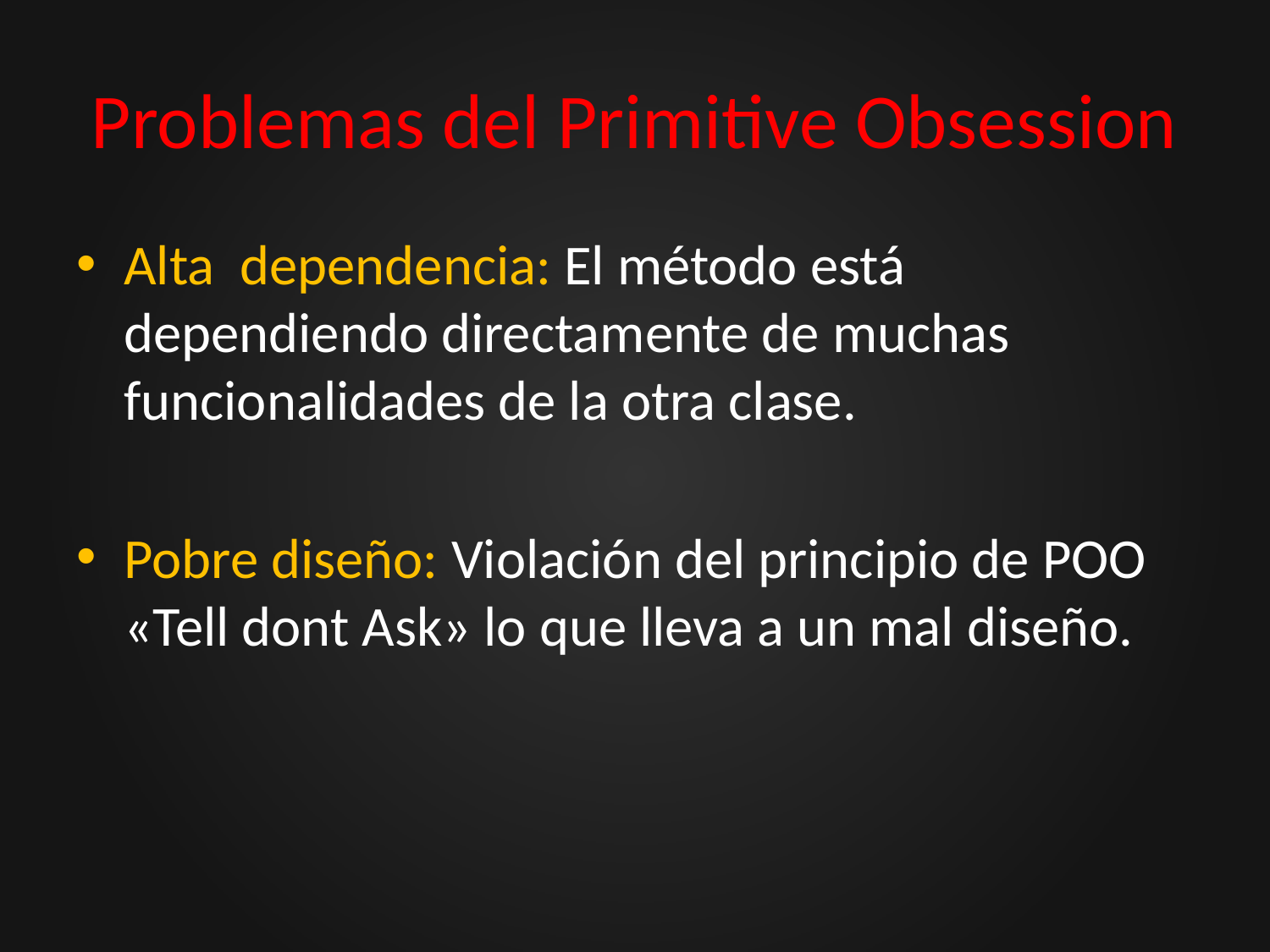

# Problemas del Primitive Obsession
Alta  dependencia: El método está dependiendo directamente de muchas funcionalidades de la otra clase.

Pobre diseño: Violación del principio de POO «Tell dont Ask» lo que lleva a un mal diseño.